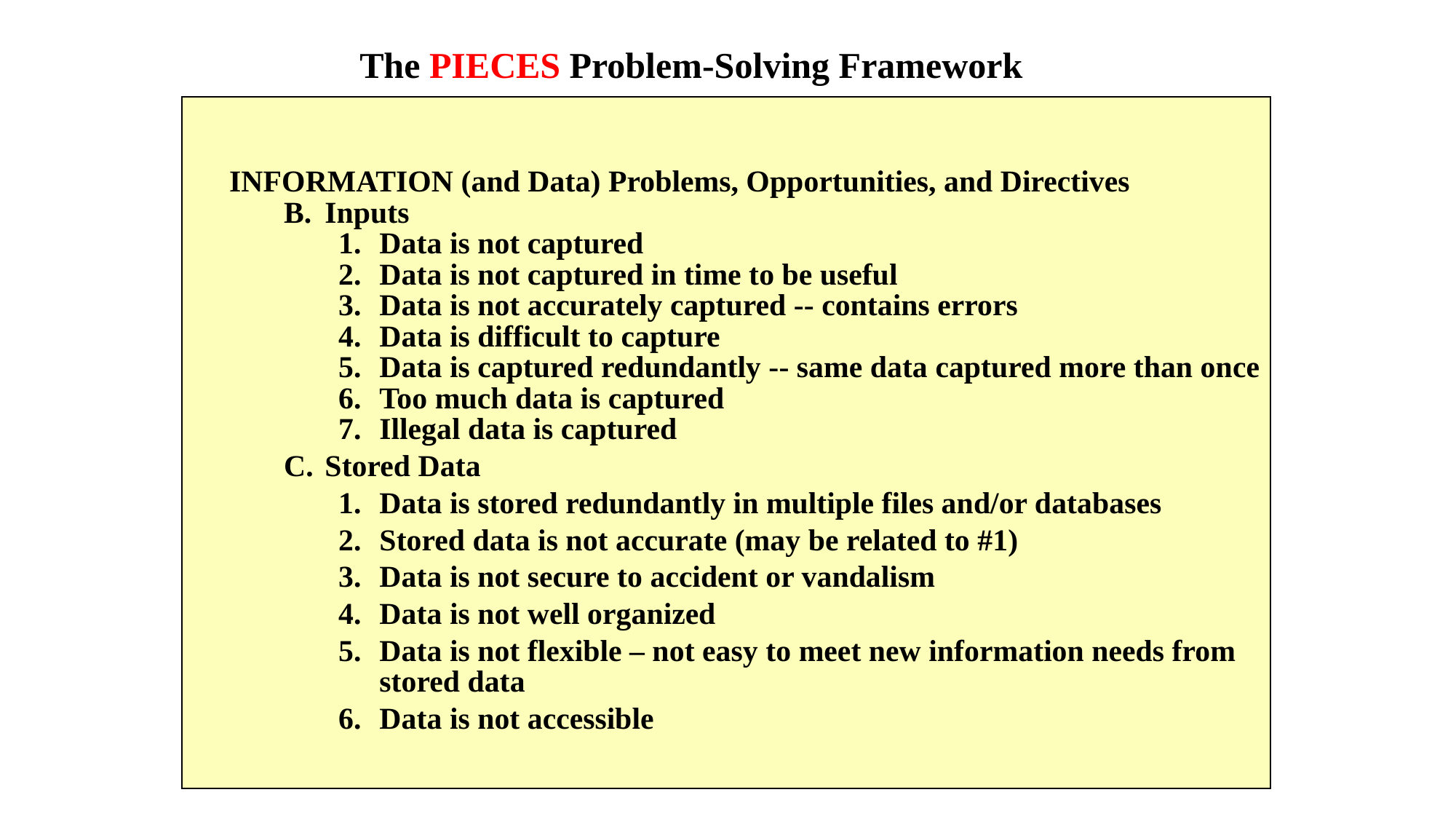

The PIECES Problem-Solving Framework

INFORMATION (and Data) Problems, Opportunities, and Directives
B. 	Inputs
1. 	Data is not captured
2.	Data is not captured in time to be useful
3.	Data is not accurately captured -- contains errors
4.	Data is difficult to capture
5.	Data is captured redundantly -- same data captured more than once
6.	Too much data is captured
7.	Illegal data is captured
C. 	Stored Data
1. 	Data is stored redundantly in multiple files and/or databases
2.	Stored data is not accurate (may be related to #1)
3.	Data is not secure to accident or vandalism
4.	Data is not well organized
5.	Data is not flexible – not easy to meet new information needs from stored data
6.	Data is not accessible